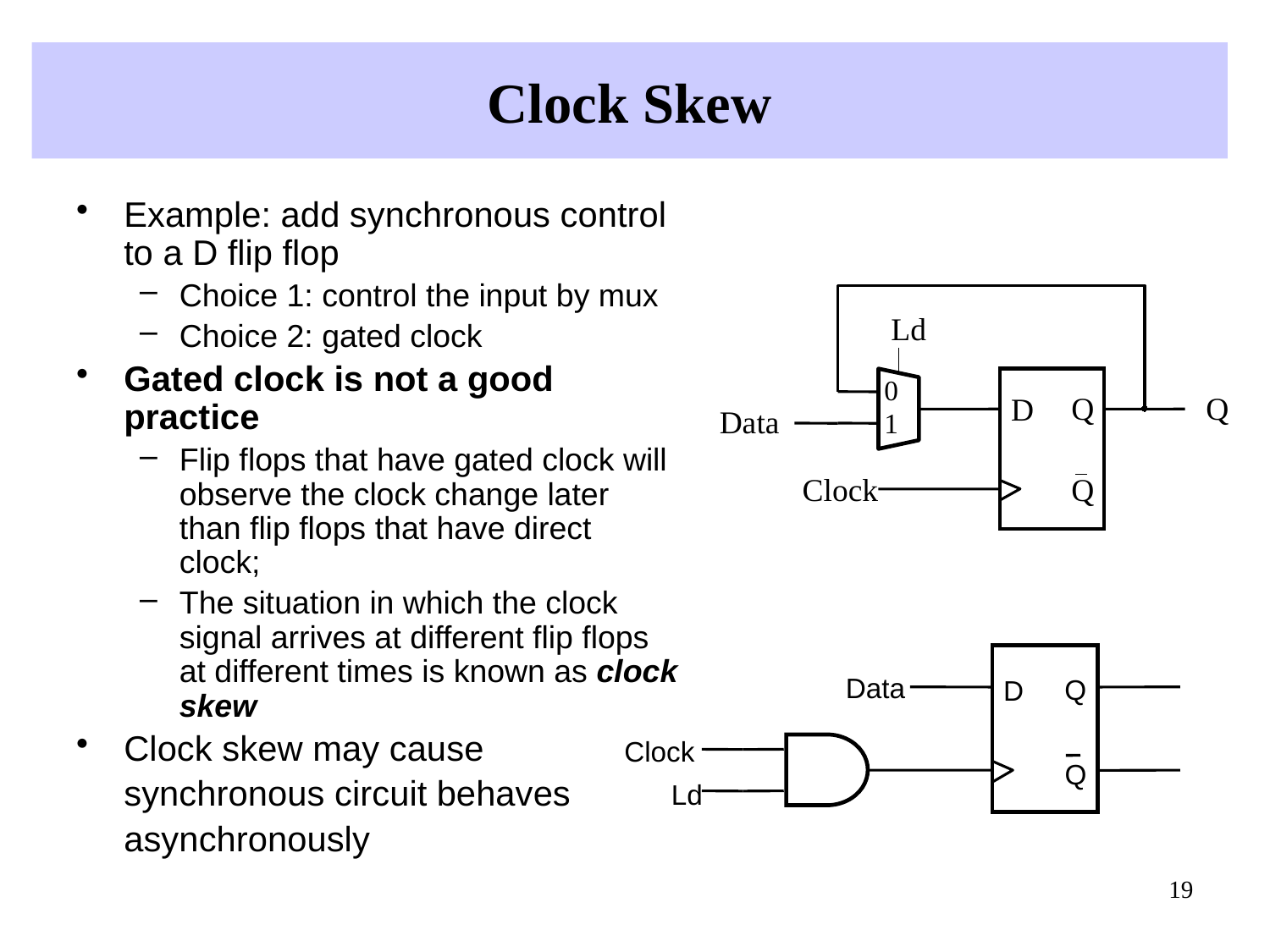

# Clock Skew
Example: add synchronous control to a D flip flop
Choice 1: control the input by mux
Choice 2: gated clock
Gated clock is not a good practice
Flip flops that have gated clock will observe the clock change later than flip flops that have direct clock;
The situation in which the clock signal arrives at different flip flops at different times is known as clock skew
Clock skew may cause
	synchronous circuit behaves
	asynchronously

Ld

0
Q
Q
D

Data
1

Clock
Q

Data
Q
D

Clock

Q

Ld

19